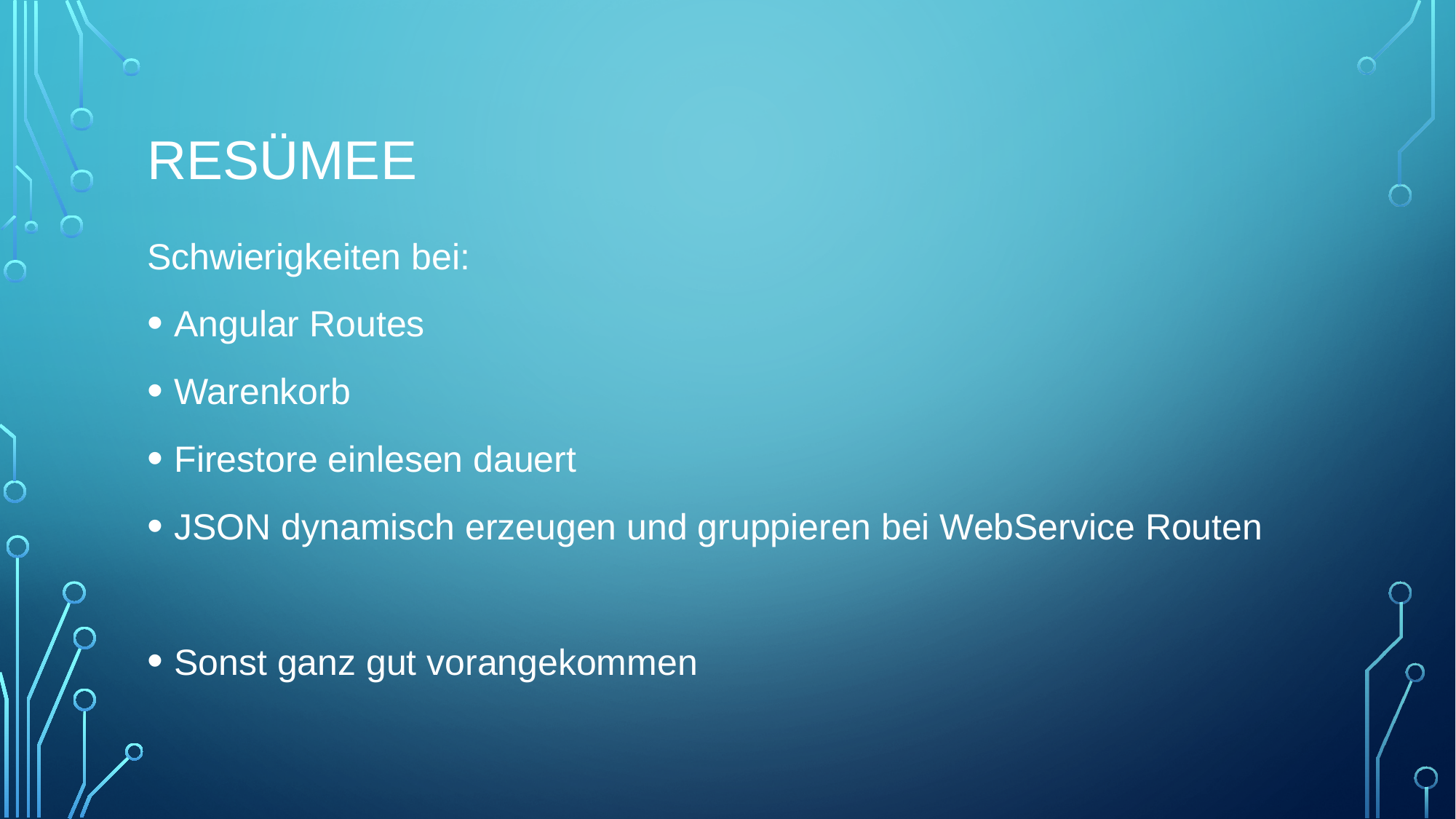

# RESÜMEE
Schwierigkeiten bei:
Angular Routes
Warenkorb
Firestore einlesen dauert
JSON dynamisch erzeugen und gruppieren bei WebService Routen

Sonst ganz gut vorangekommen